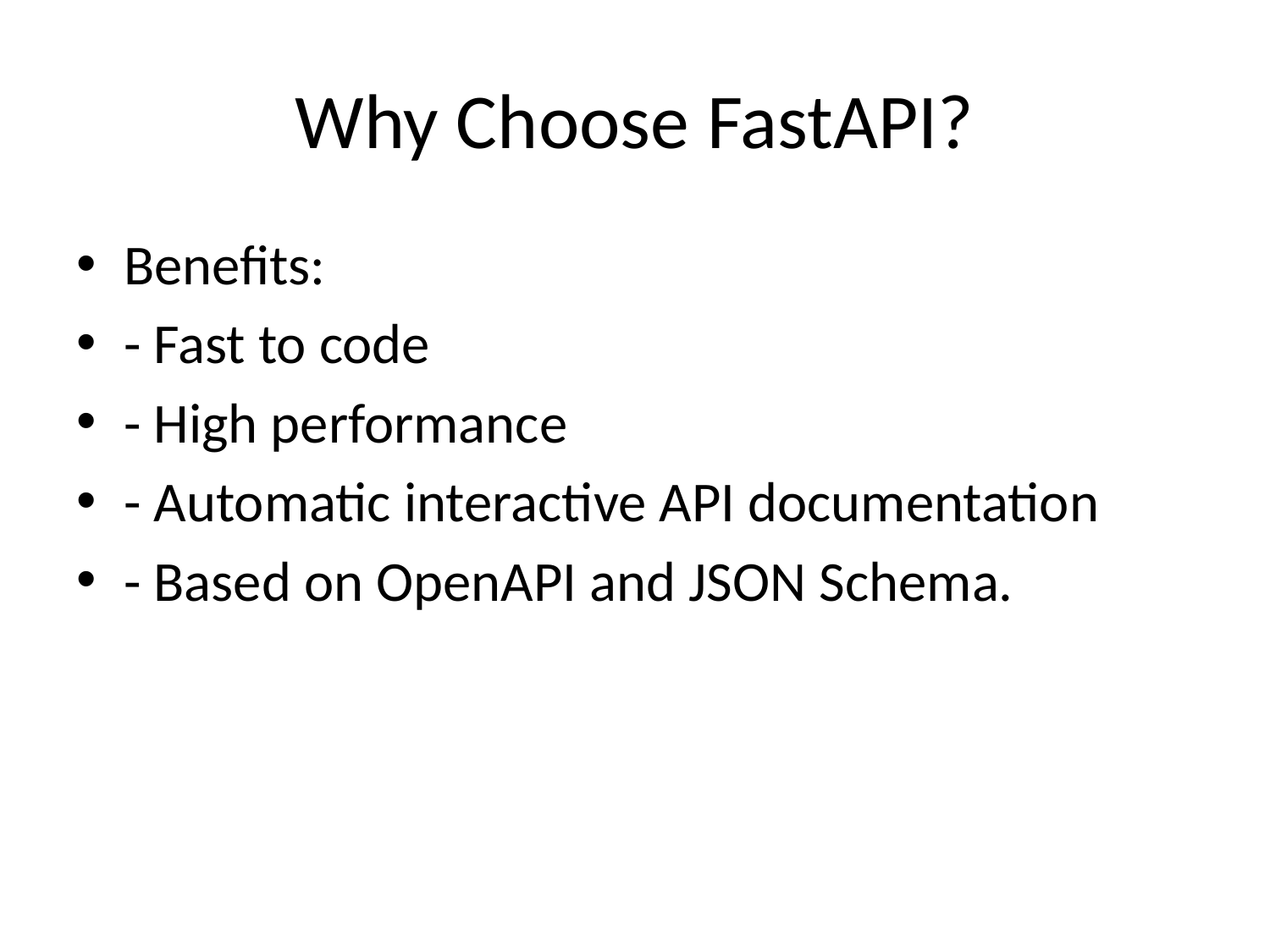

# Why Choose FastAPI?
Benefits:
- Fast to code
- High performance
- Automatic interactive API documentation
- Based on OpenAPI and JSON Schema.